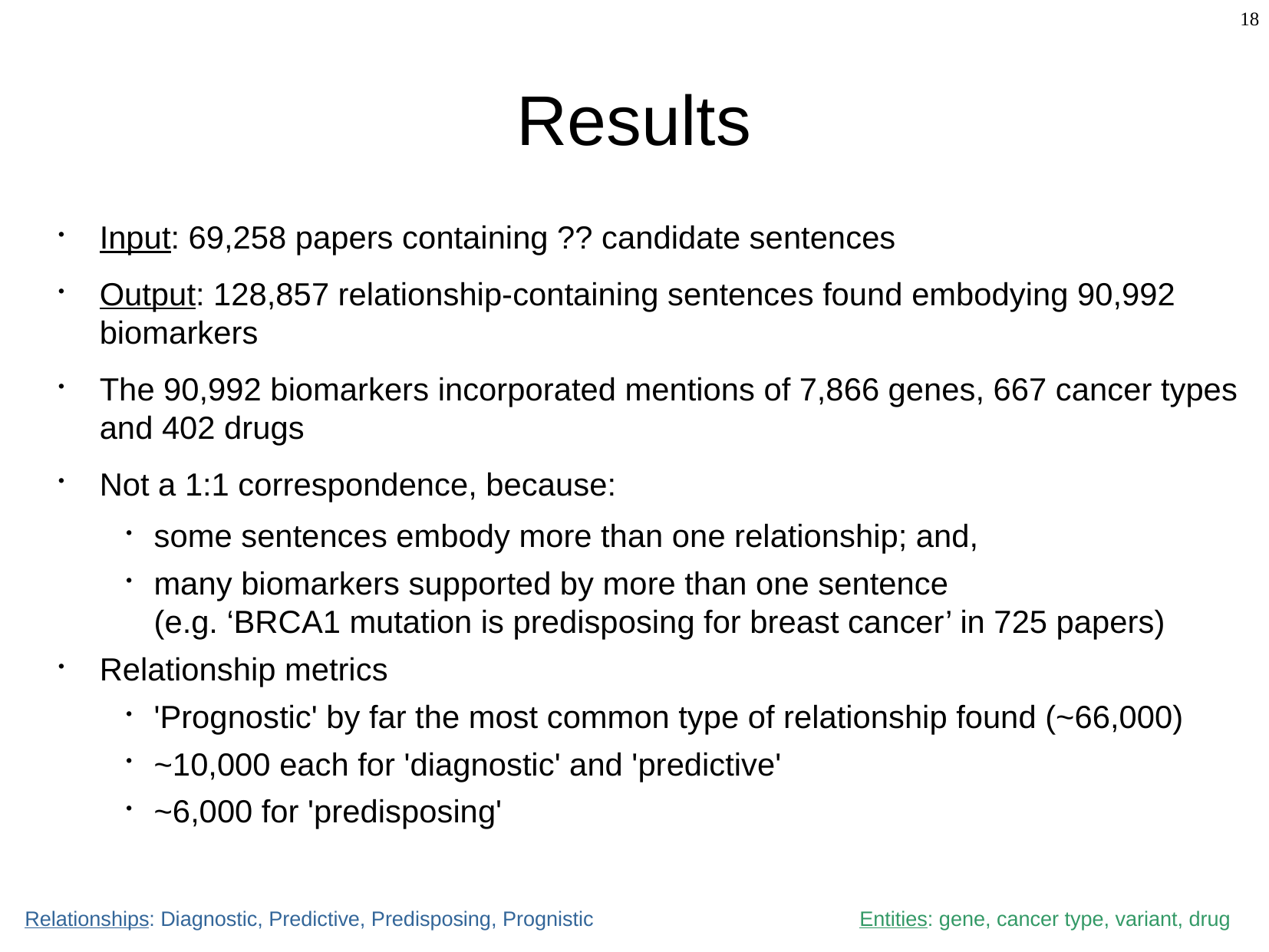

Results
Input: 69,258 papers containing ?? candidate sentences
Output: 128,857 relationship-containing sentences found embodying 90,992 biomarkers
The 90,992 biomarkers incorporated mentions of 7,866 genes, 667 cancer types and 402 drugs
Not a 1:1 correspondence, because:
some sentences embody more than one relationship; and,
many biomarkers supported by more than one sentence
(e.g. ‘BRCA1 mutation is predisposing for breast cancer’ in 725 papers)
Relationship metrics
'Prognostic' by far the most common type of relationship found (~66,000)
~10,000 each for 'diagnostic' and 'predictive'
~6,000 for 'predisposing'
Relationships: Diagnostic, Predictive, Predisposing, Prognistic
Entities: gene, cancer type, variant, drug